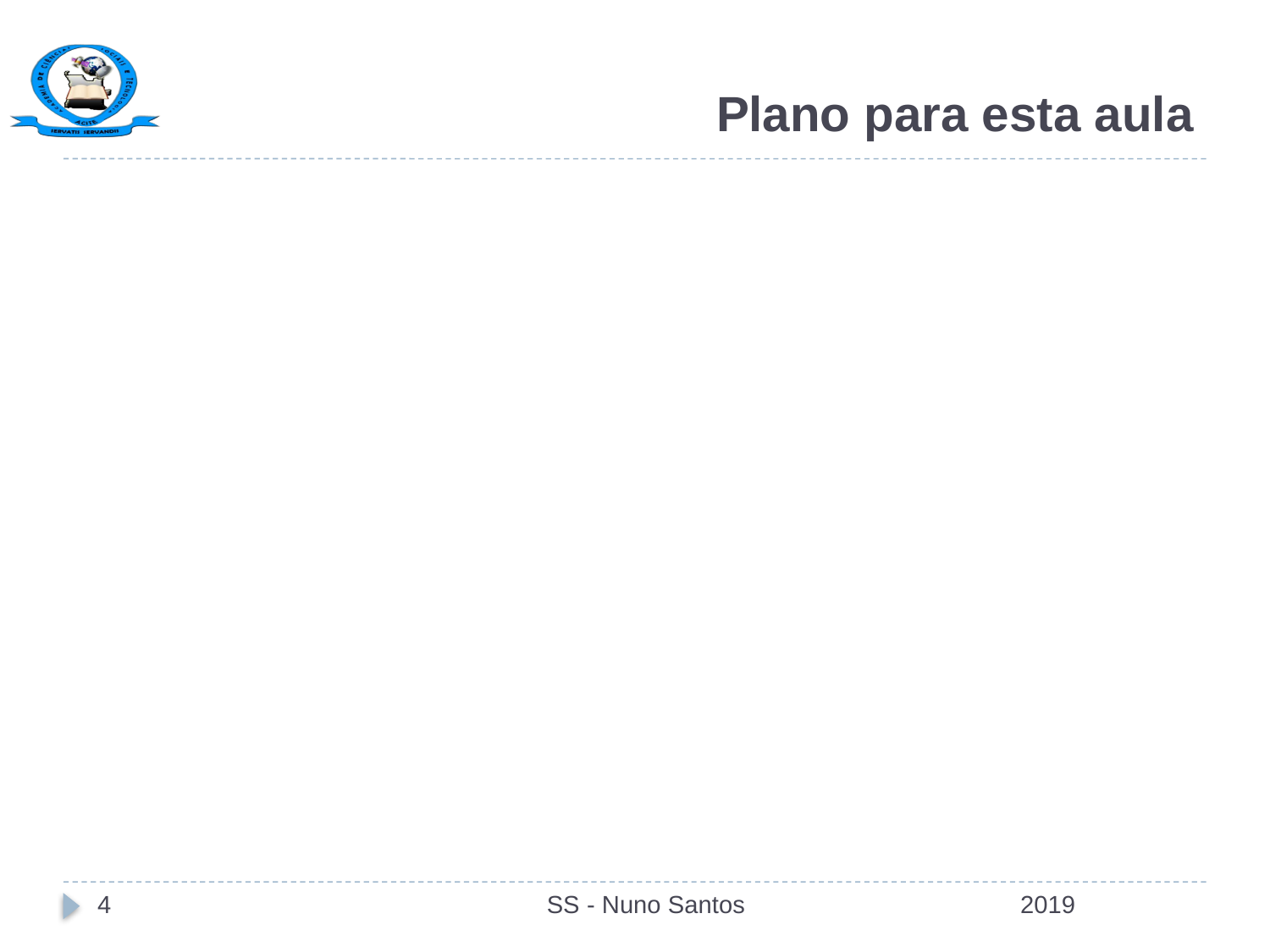

# Plano para esta aula

4
SS - Nuno Santos
2019